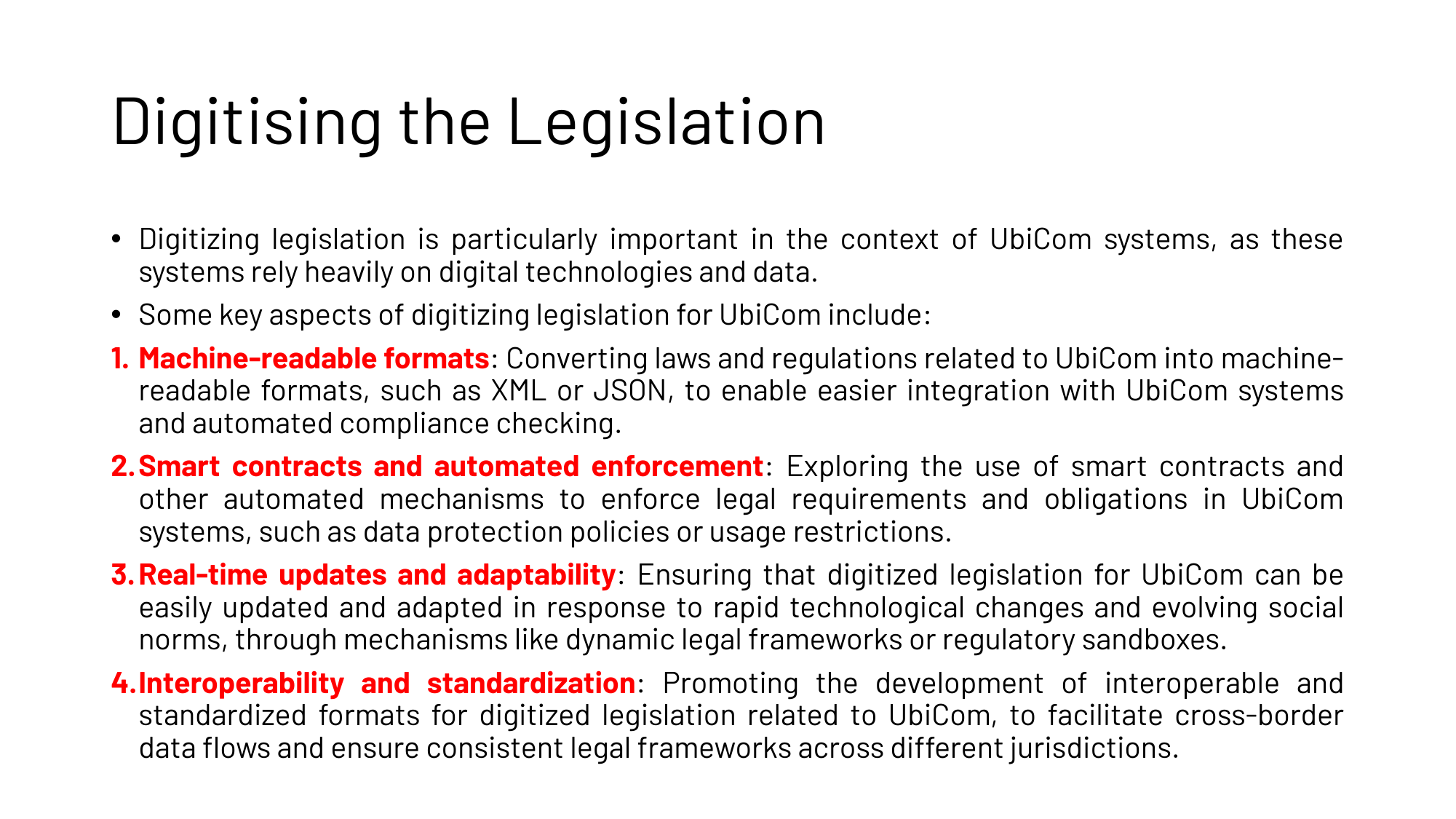

# Digitising the Legislation
Digitizing legislation is particularly important in the context of UbiCom systems, as these systems rely heavily on digital technologies and data.
Some key aspects of digitizing legislation for UbiCom include:
Machine-readable formats: Converting laws and regulations related to UbiCom into machine-readable formats, such as XML or JSON, to enable easier integration with UbiCom systems and automated compliance checking.
Smart contracts and automated enforcement: Exploring the use of smart contracts and other automated mechanisms to enforce legal requirements and obligations in UbiCom systems, such as data protection policies or usage restrictions.
Real-time updates and adaptability: Ensuring that digitized legislation for UbiCom can be easily updated and adapted in response to rapid technological changes and evolving social norms, through mechanisms like dynamic legal frameworks or regulatory sandboxes.
Interoperability and standardization: Promoting the development of interoperable and standardized formats for digitized legislation related to UbiCom, to facilitate cross-border data flows and ensure consistent legal frameworks across different jurisdictions.